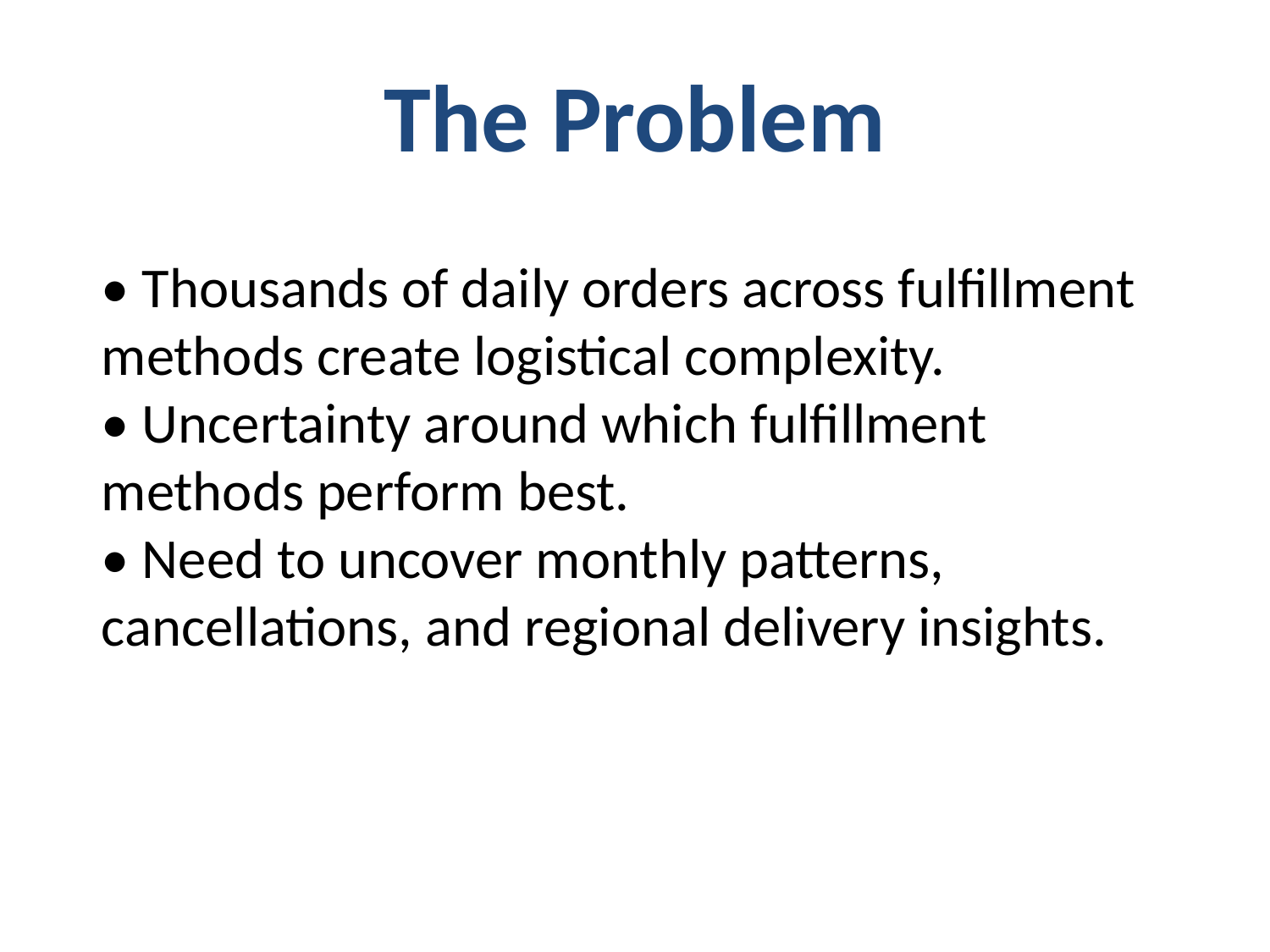

The Problem

• Thousands of daily orders across fulfillment methods create logistical complexity.
• Uncertainty around which fulfillment methods perform best.
• Need to uncover monthly patterns, cancellations, and regional delivery insights.